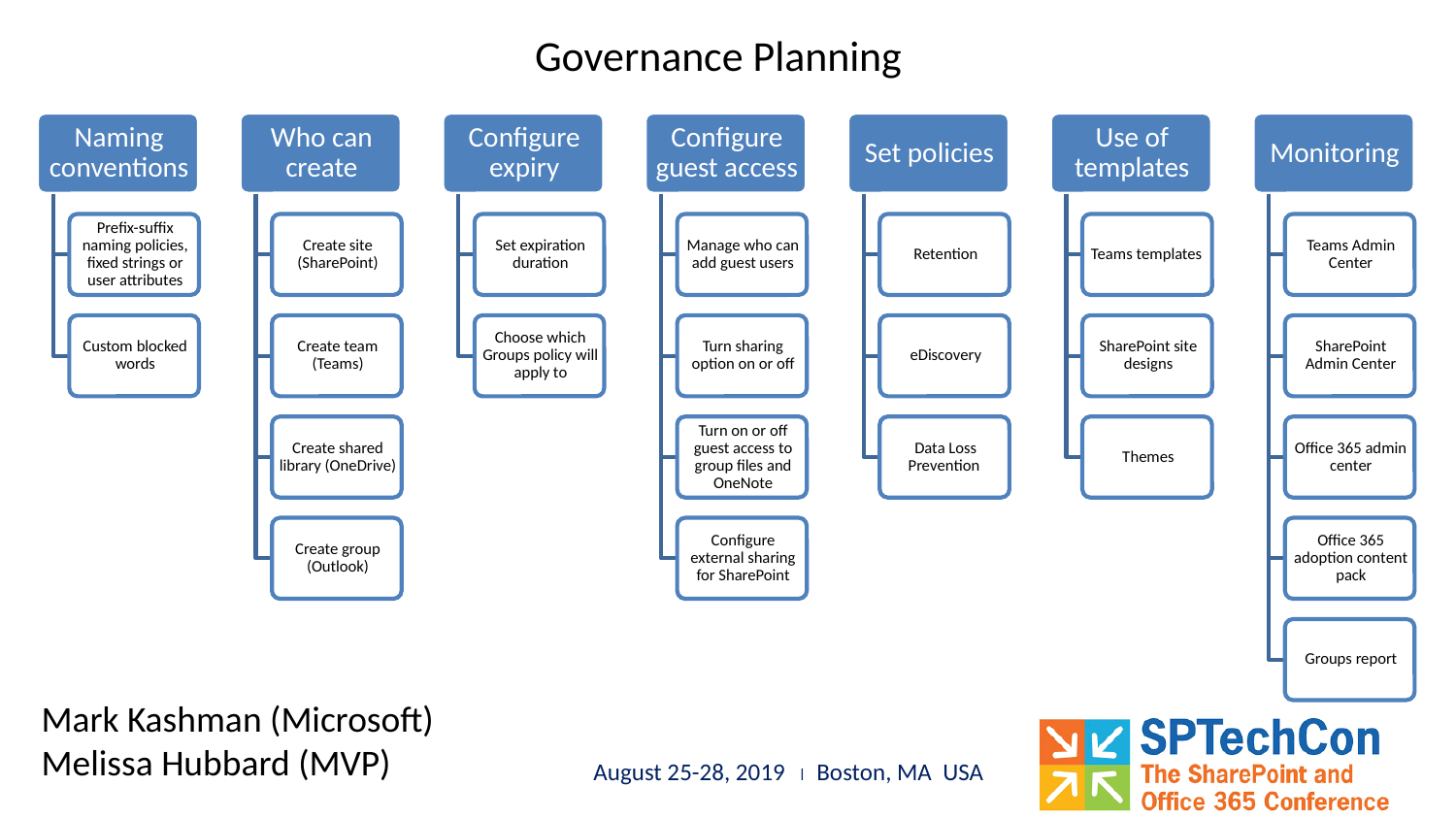

# Governance Planning
Naming conventions
Prefix-suffix naming policies, fixed strings or user attributes
Custom blocked words
Who can create
Create site (SharePoint)
Create team (Teams)
Create shared library (OneDrive)
Create group (Outlook)
Configure expiry
Set expiration duration
Choose which Groups policy will apply to
Configure guest access
Manage who can add guest users
Turn sharing option on or off
Turn on or off guest access to group files and OneNote
Configure external sharing for SharePoint
Set policies
Retention
eDiscovery
Data Loss Prevention
Use of templates
Teams templates
SharePoint site designs
Themes
Monitoring
Teams Admin Center
SharePoint Admin Center
Office 365 admin center
Office 365 adoption content pack
Groups report
Mark Kashman (Microsoft)
Melissa Hubbard (MVP)